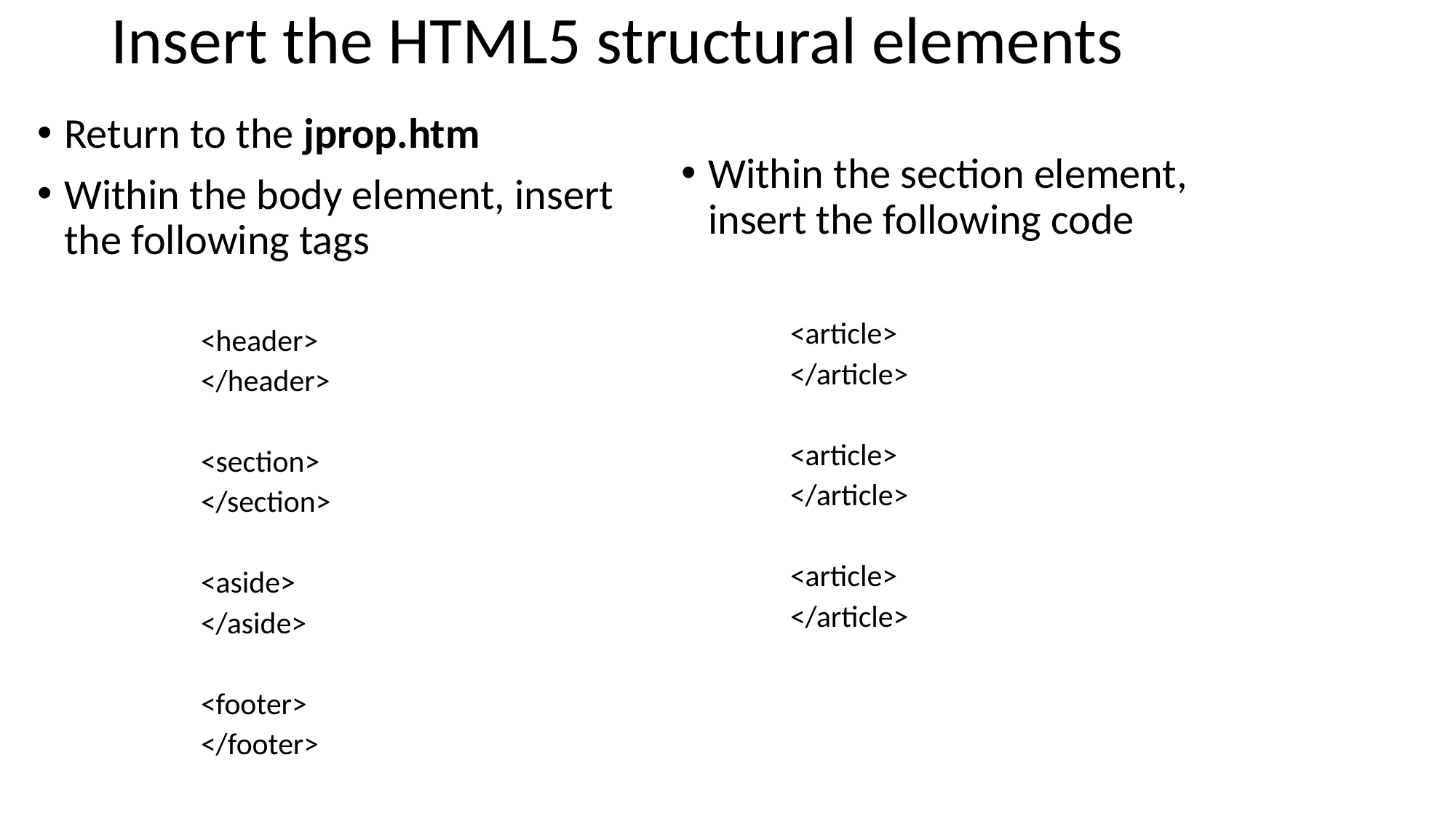

# Insert the HTML5 structural elements
Return to the jprop.htm
Within the body element, insert the following tags

<header>
</header>

<section>
</section>

<aside>
</aside>

<footer>
</footer>

Within the section element, insert the following code

<article>
</article>

<article>
</article>

<article>
</article>